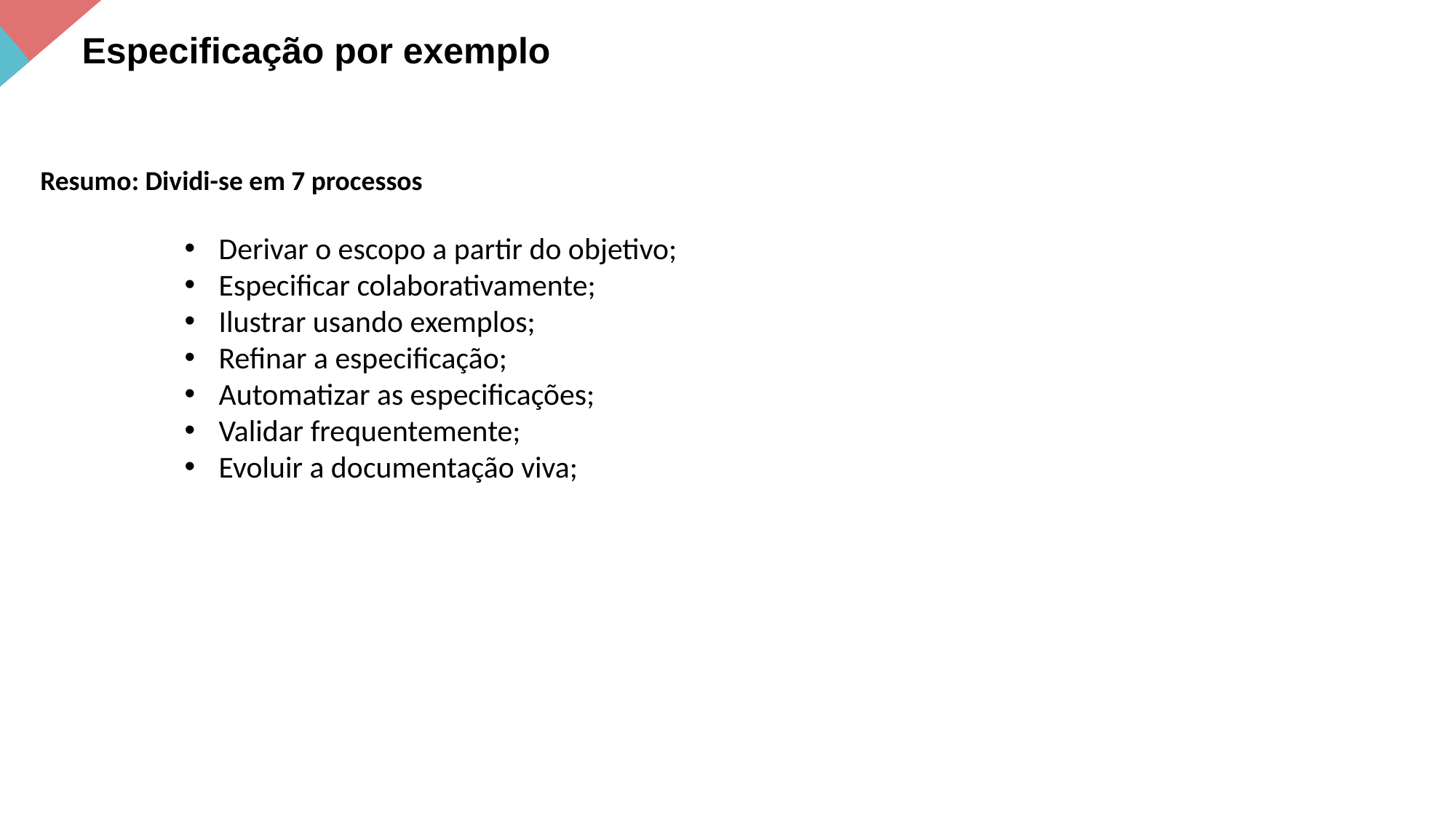

Especificação por exemplo
Resumo: Dividi-se em 7 processos
Derivar o escopo a partir do objetivo;
Especificar colaborativamente;
Ilustrar usando exemplos;
Refinar a especificação;
Automatizar as especificações;
Validar frequentemente;
Evoluir a documentação viva;